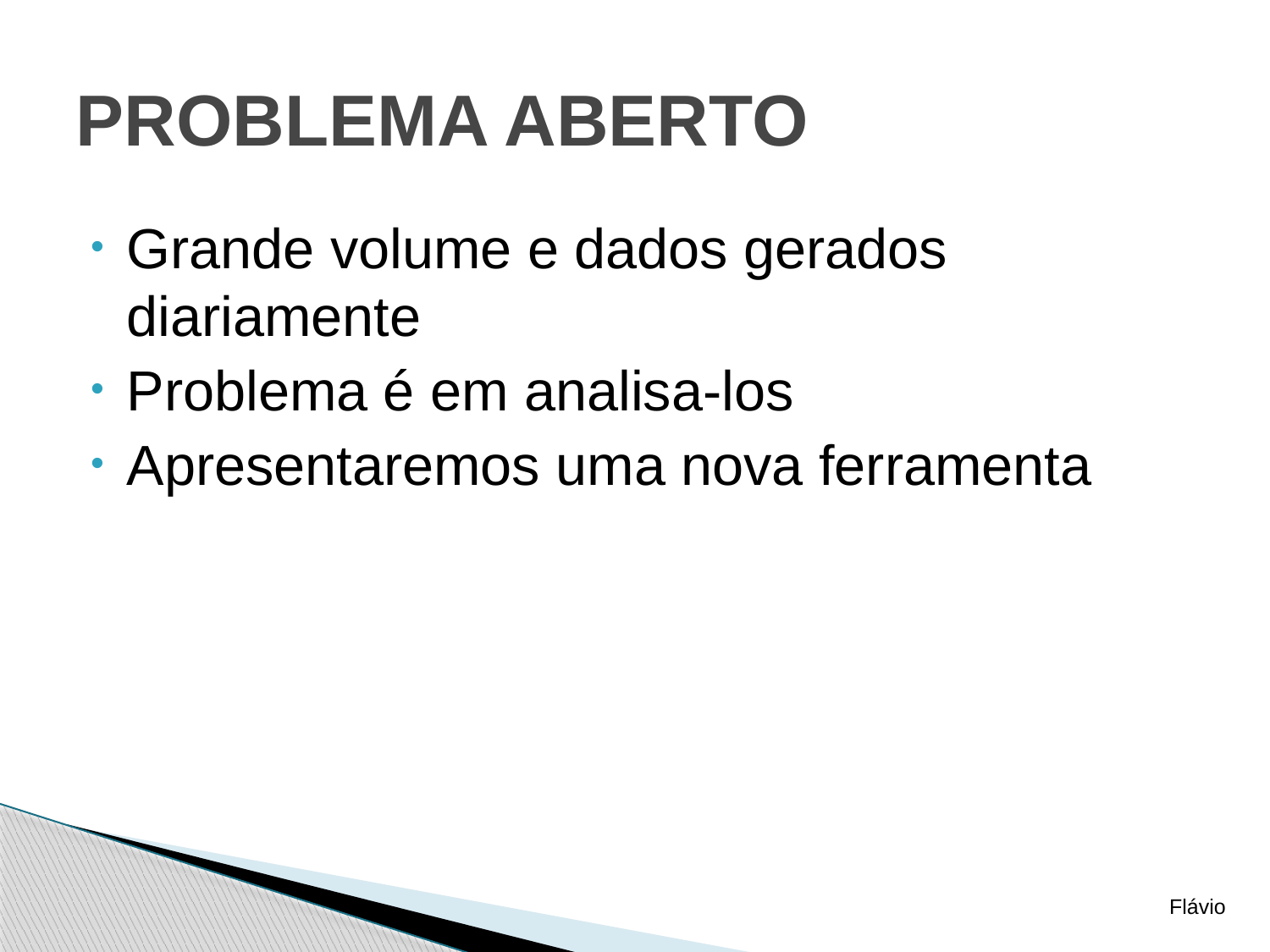

# Problema aberto
Grande volume e dados gerados diariamente
Problema é em analisa-los
Apresentaremos uma nova ferramenta
Flávio